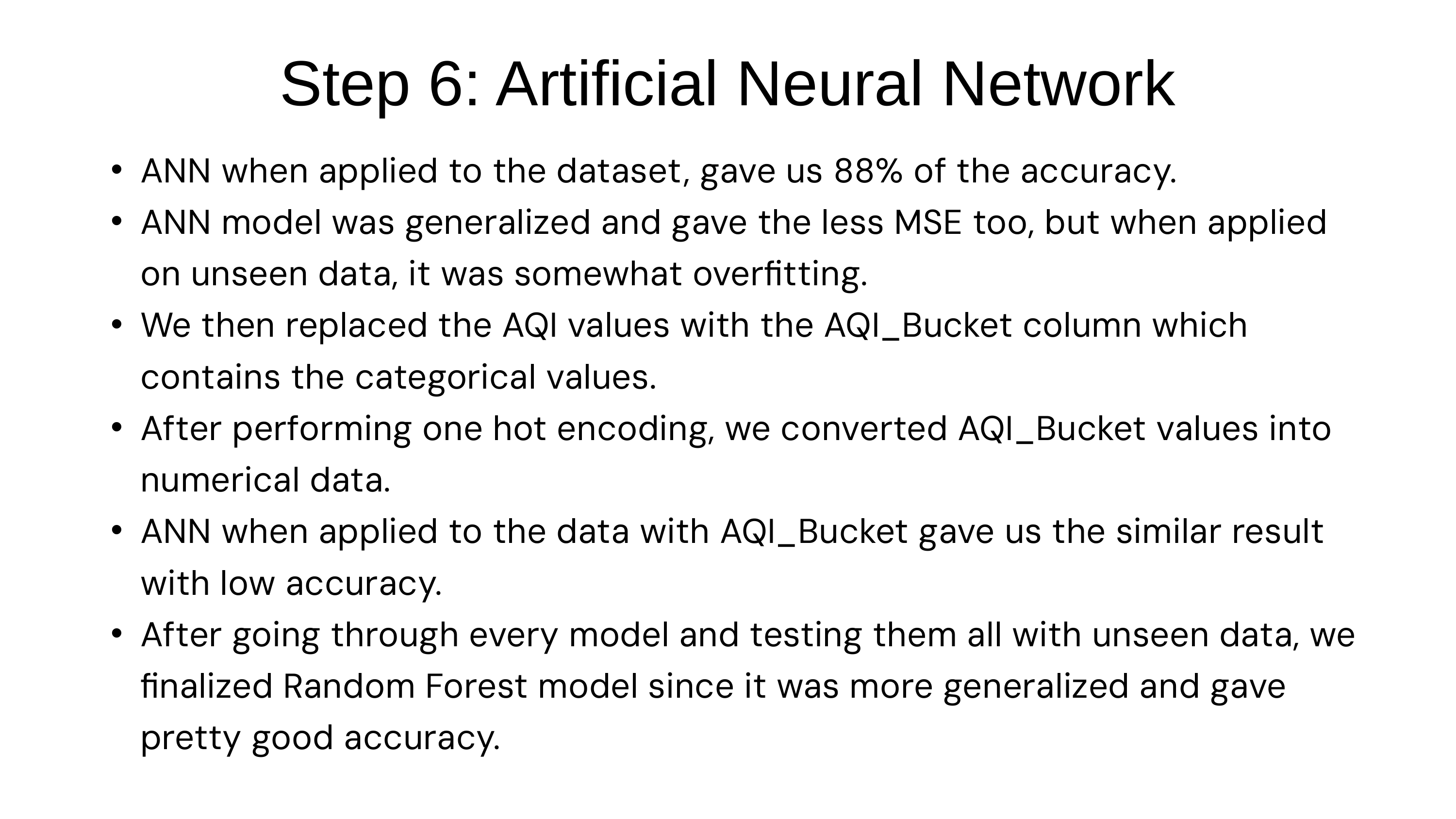

Step 6: Artificial Neural Network
ANN when applied to the dataset, gave us 88% of the accuracy.
ANN model was generalized and gave the less MSE too, but when applied on unseen data, it was somewhat overfitting.
We then replaced the AQI values with the AQI_Bucket column which contains the categorical values.
After performing one hot encoding, we converted AQI_Bucket values into numerical data.
ANN when applied to the data with AQI_Bucket gave us the similar result with low accuracy.
After going through every model and testing them all with unseen data, we finalized Random Forest model since it was more generalized and gave pretty good accuracy.